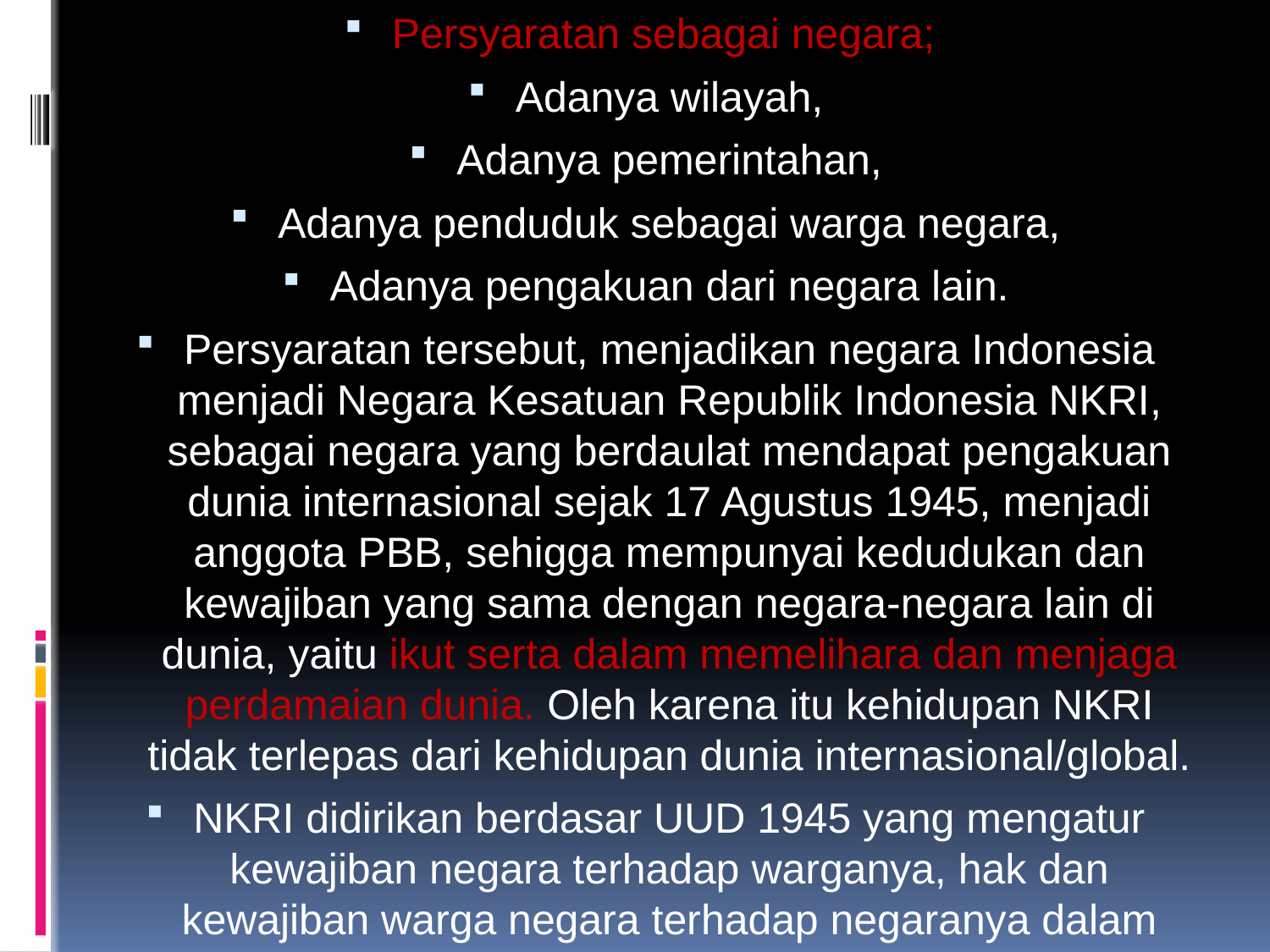

Persyaratan sebagai negara;
Adanya wilayah,
Adanya pemerintahan,
Adanya penduduk sebagai warga negara,
Adanya pengakuan dari negara lain.
Persyaratan tersebut, menjadikan negara Indonesia menjadi Negara Kesatuan Republik Indonesia NKRI, sebagai negara yang berdaulat mendapat pengakuan dunia internasional sejak 17 Agustus 1945, menjadi anggota PBB, sehigga mempunyai kedudukan dan kewajiban yang sama dengan negara-negara lain di dunia, yaitu ikut serta dalam memelihara dan menjaga perdamaian dunia. Oleh karena itu kehidupan NKRI tidak terlepas dari kehidupan dunia internasional/global.
NKRI didirikan berdasar UUD 1945 yang mengatur kewajiban negara terhadap warganya, hak dan kewajiban warga negara terhadap negaranya dalam suatu sistem kenegaraan